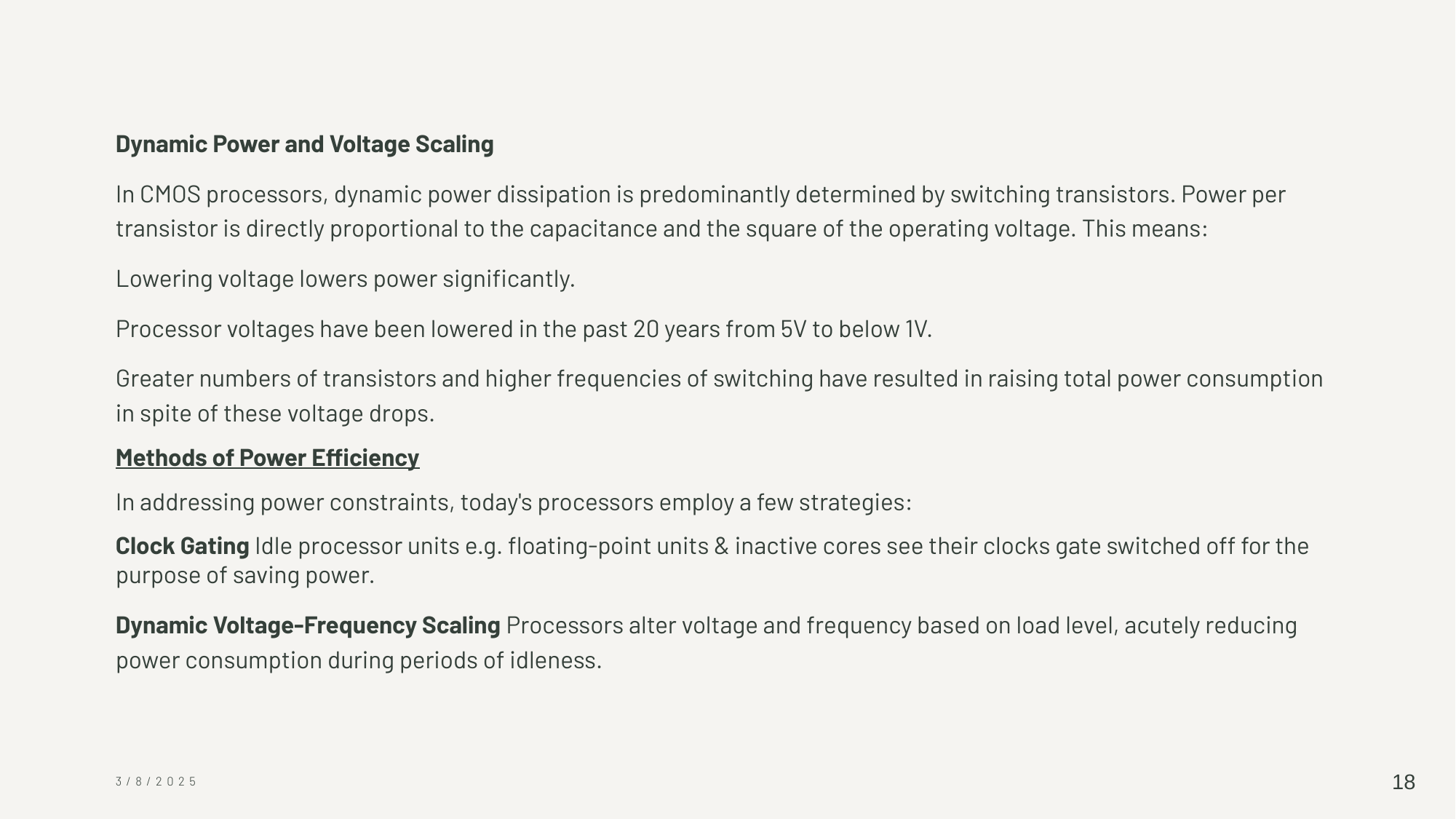

Dynamic Power and Voltage Scaling
In CMOS processors, dynamic power dissipation is predominantly determined by switching transistors. Power per transistor is directly proportional to the capacitance and the square of the operating voltage. This means:
Lowering voltage lowers power significantly.
Processor voltages have been lowered in the past 20 years from 5V to below 1V.
Greater numbers of transistors and higher frequencies of switching have resulted in raising total power consumption in spite of these voltage drops.
Methods of Power Efficiency
In addressing power constraints, today's processors employ a few strategies:
Clock Gating Idle processor units e.g. floating-point units & inactive cores see their clocks gate switched off for the purpose of saving power.
Dynamic Voltage-Frequency Scaling Processors alter voltage and frequency based on load level, acutely reducing power consumption during periods of idleness.
3/8/2025
18